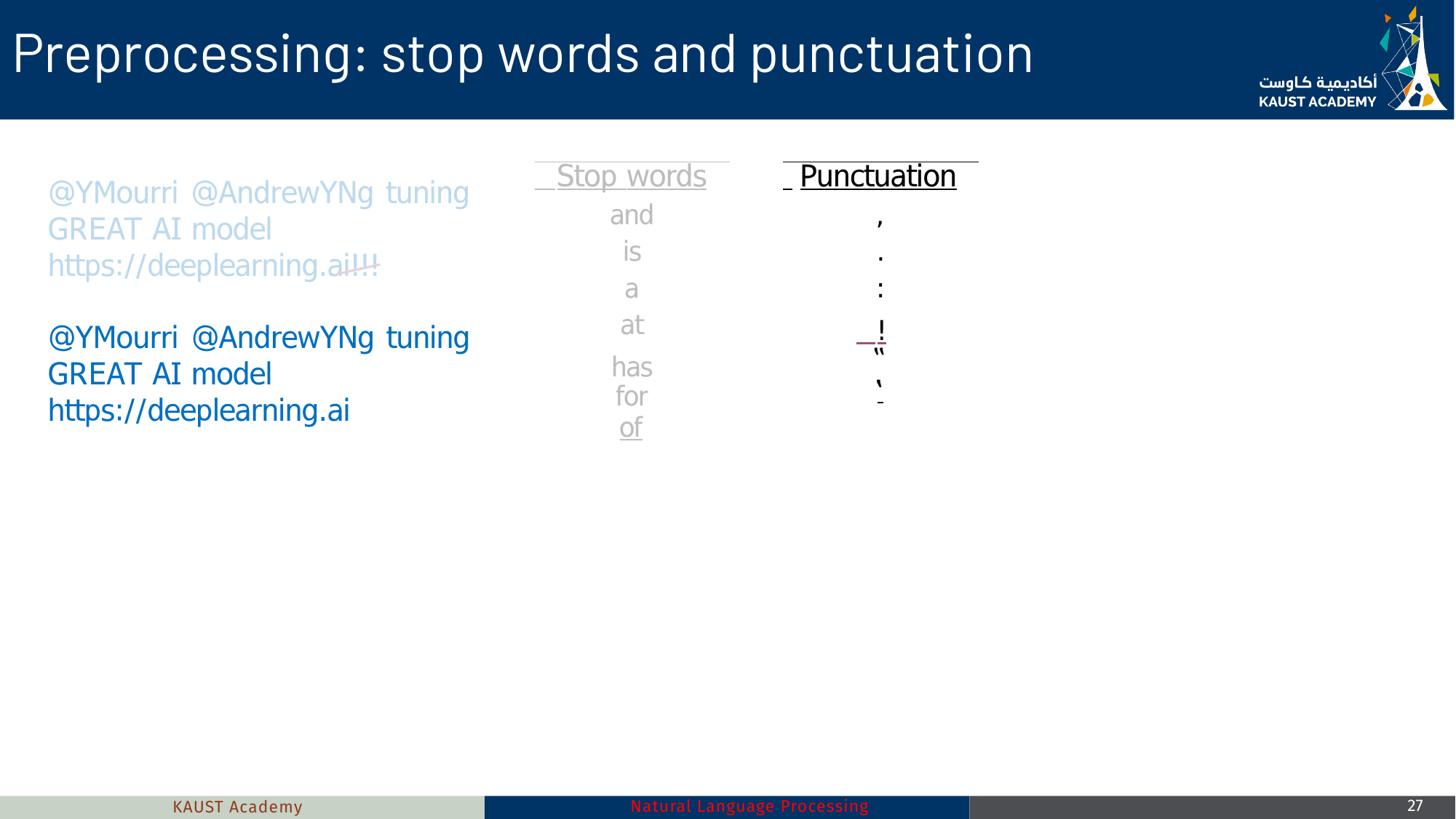

# Preprocessing: stop words and punctuation

| Stop words |
| --- |
| and |
| is |
| a |
| at |
| has |
| for of |
| Punctuation |
| --- |
| , |
| . |
| : |
| ! |
| “ ‘ |

@YMourri @AndrewYNg tuning GREAT AI model https://deeplearning.ai!!!
@YMourri @AndrewYNg tuning GREAT AI model https://deeplearning.ai